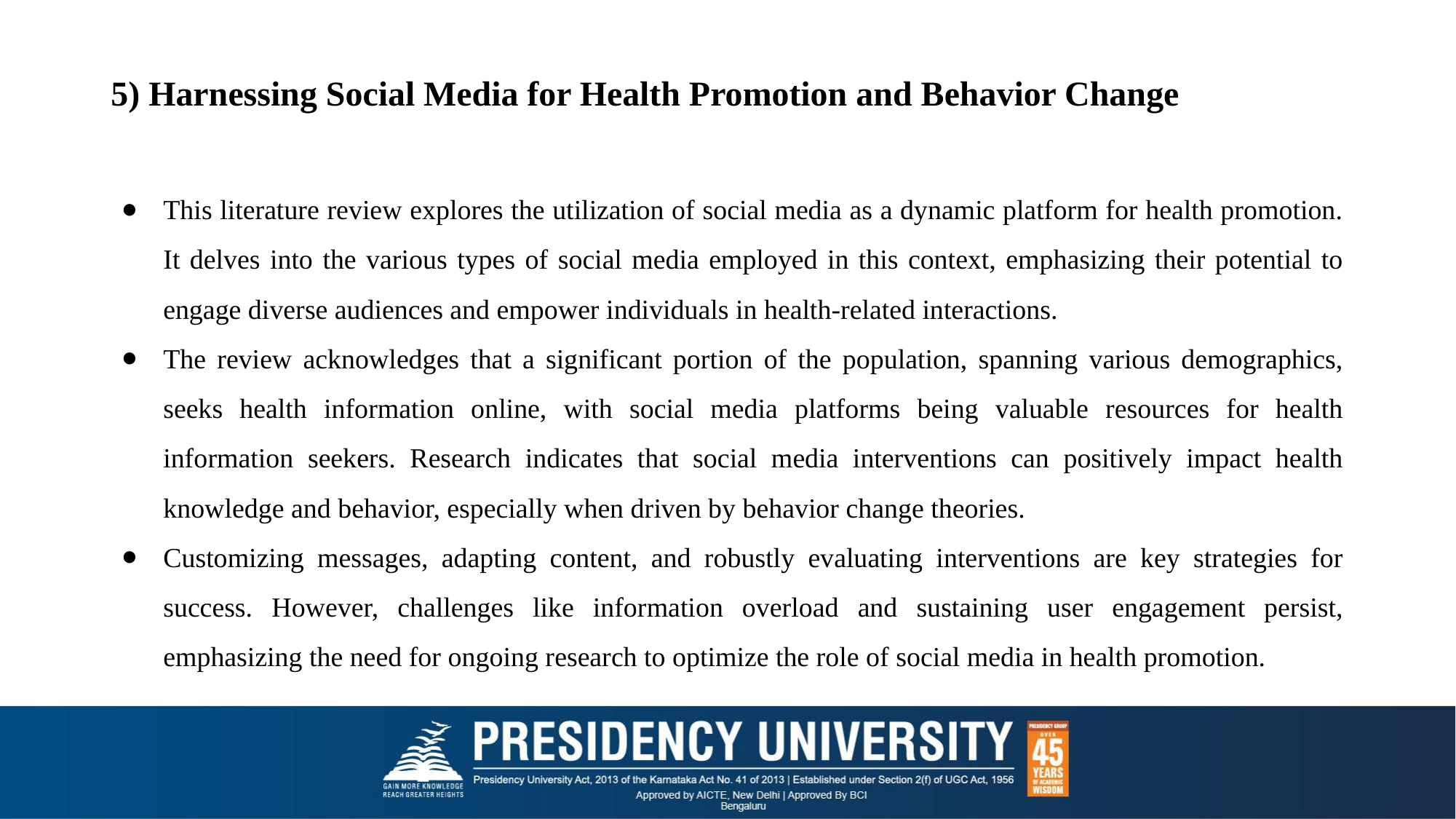

5) Harnessing Social Media for Health Promotion and Behavior Change

This literature review explores the utilization of social media as a dynamic platform for health promotion. It delves into the various types of social media employed in this context, emphasizing their potential to engage diverse audiences and empower individuals in health-related interactions.
The review acknowledges that a significant portion of the population, spanning various demographics, seeks health information online, with social media platforms being valuable resources for health information seekers. Research indicates that social media interventions can positively impact health knowledge and behavior, especially when driven by behavior change theories.
Customizing messages, adapting content, and robustly evaluating interventions are key strategies for success. However, challenges like information overload and sustaining user engagement persist, emphasizing the need for ongoing research to optimize the role of social media in health promotion.